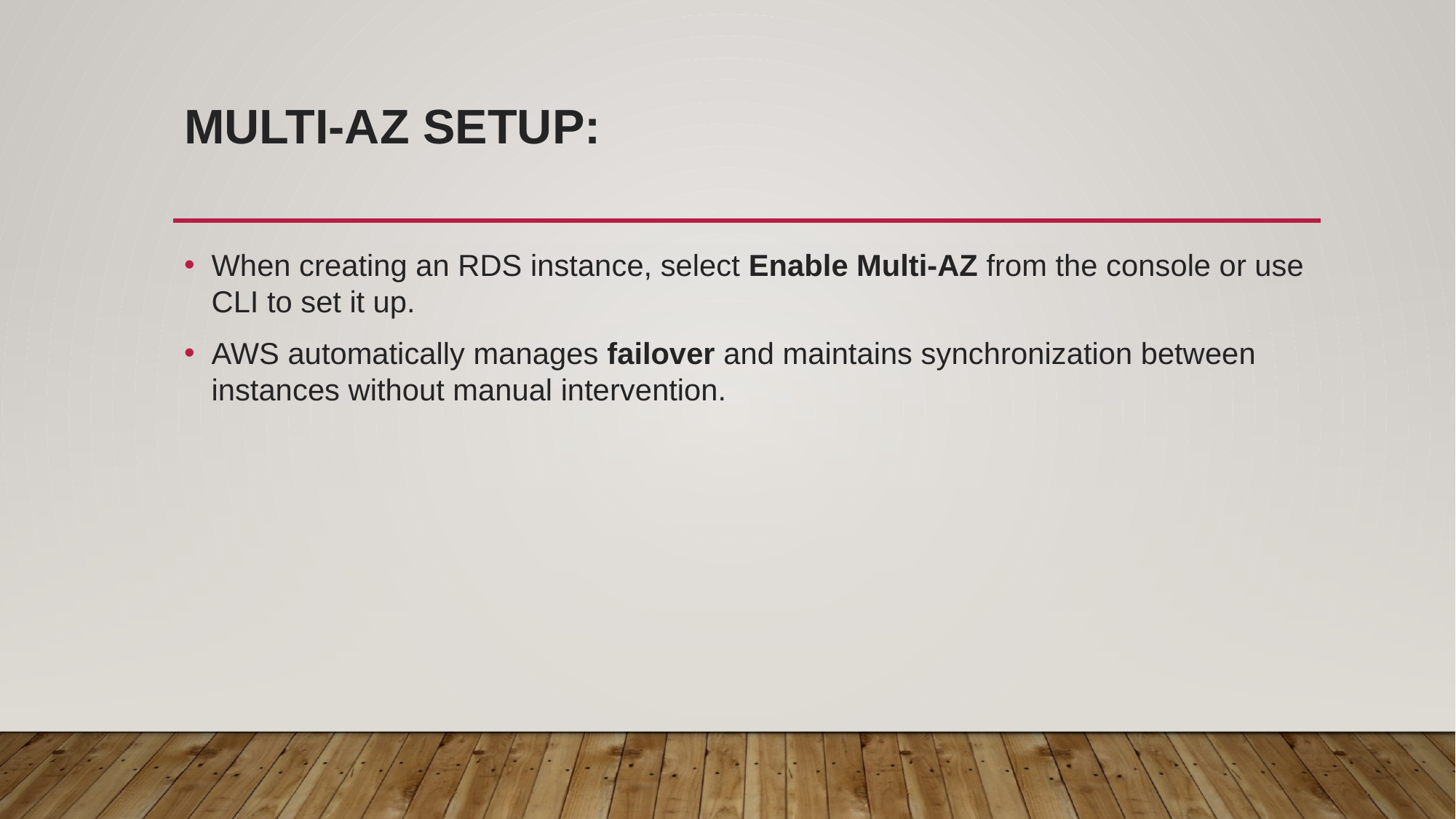

# Multi-AZ Setup:
When creating an RDS instance, select Enable Multi-AZ from the console or use CLI to set it up.
AWS automatically manages failover and maintains synchronization between instances without manual intervention.